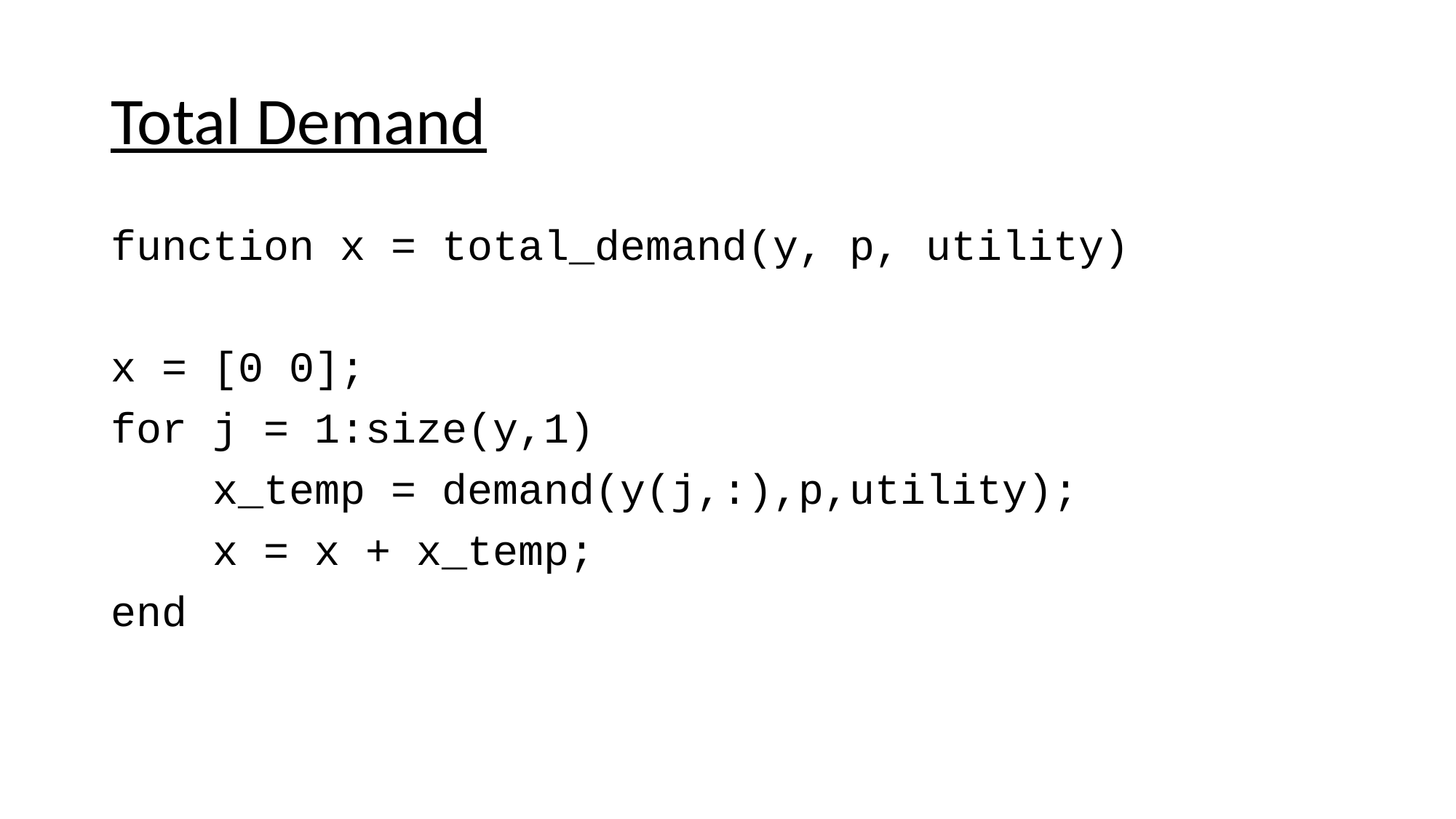

# Total Demand
function x = total_demand(y, p, utility)

x = [0 0];
for j = 1:size(y,1)
    x_temp = demand(y(j,:),p,utility);
    x = x + x_temp;
end